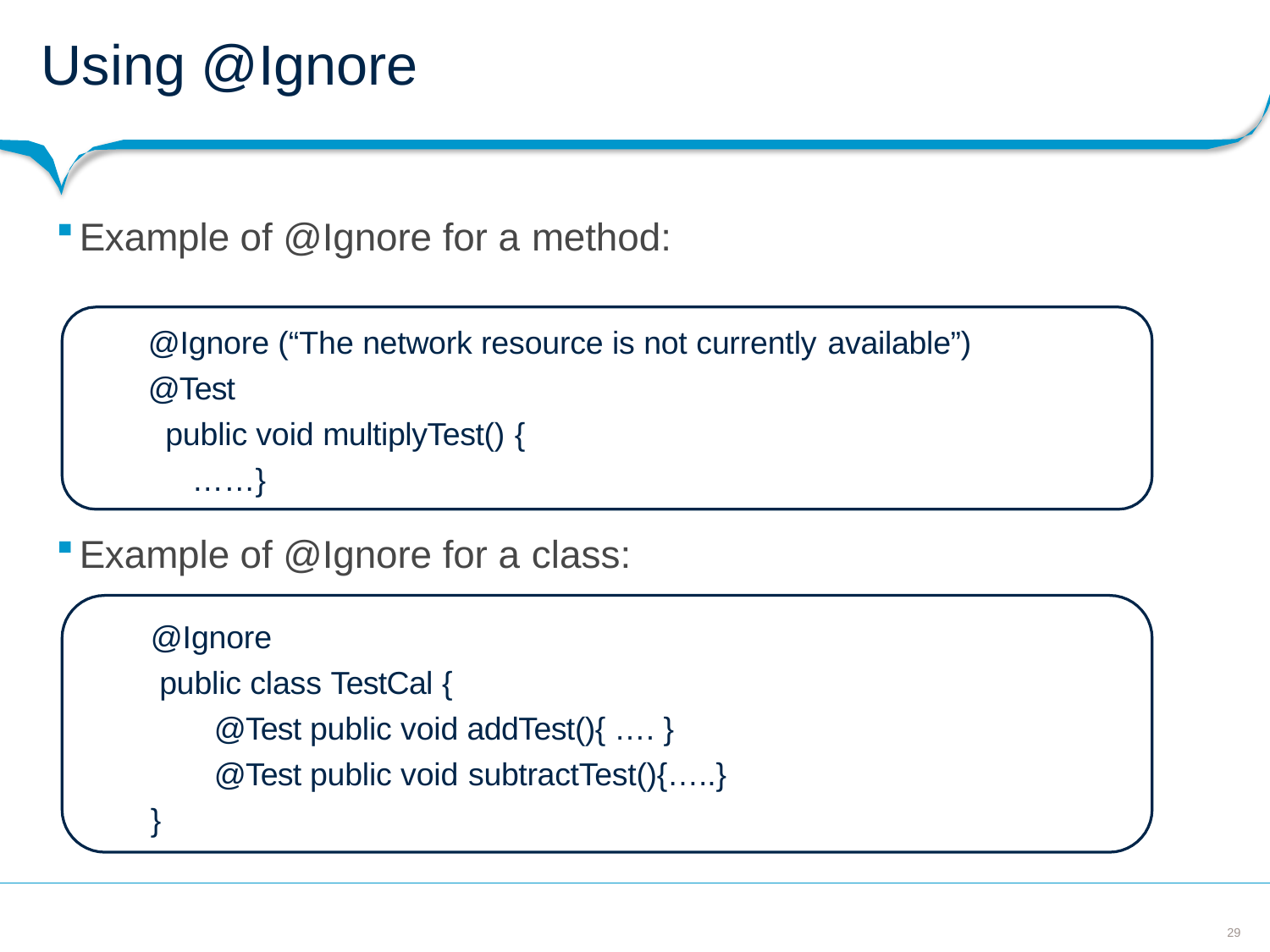

# Using @Ignore
Example of @Ignore for a method:

@Ignore (“The network resource is not currently available”)
@Test
public void multiplyTest() {
……}
Example of @Ignore for a class:

@Ignore
public class TestCal {
@Test public void addTest(){ …. }  @Test public void subtractTest(){…..}
}

29